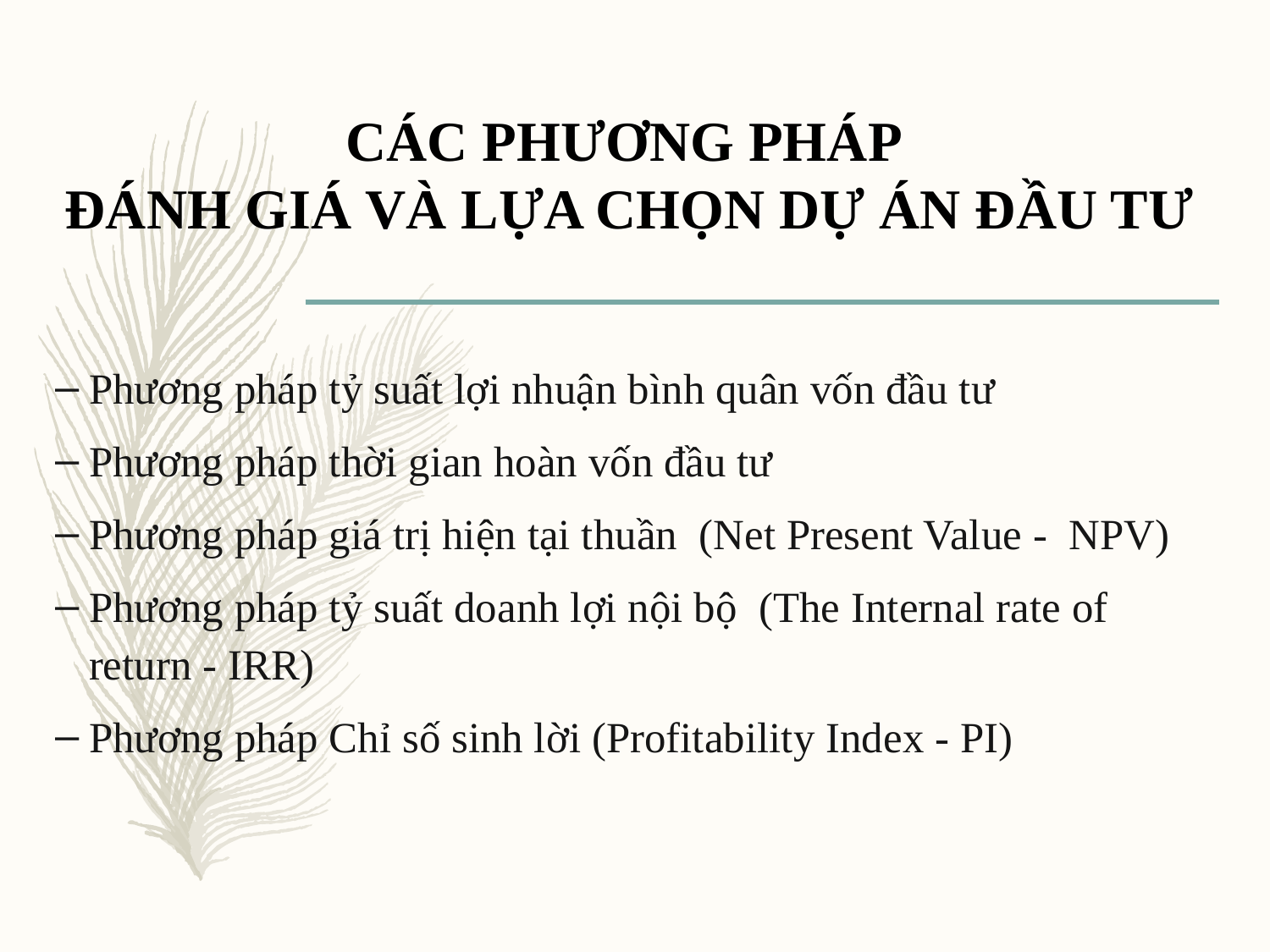

# CÁC PHƯƠNG PHÁP ĐÁNH GIÁ VÀ LỰA CHỌN DỰ ÁN ĐẦU TƯ
Phương pháp tỷ suất lợi nhuận bình quân vốn đầu tư
Phương pháp thời gian hoàn vốn đầu tư
Phương pháp giá trị hiện tại thuần  (Net Present Value -  NPV)
Phương pháp tỷ suất doanh lợi nội bộ  (The Internal rate of return - IRR)
Phương pháp Chỉ số sinh lời (Profitability Index - PI)